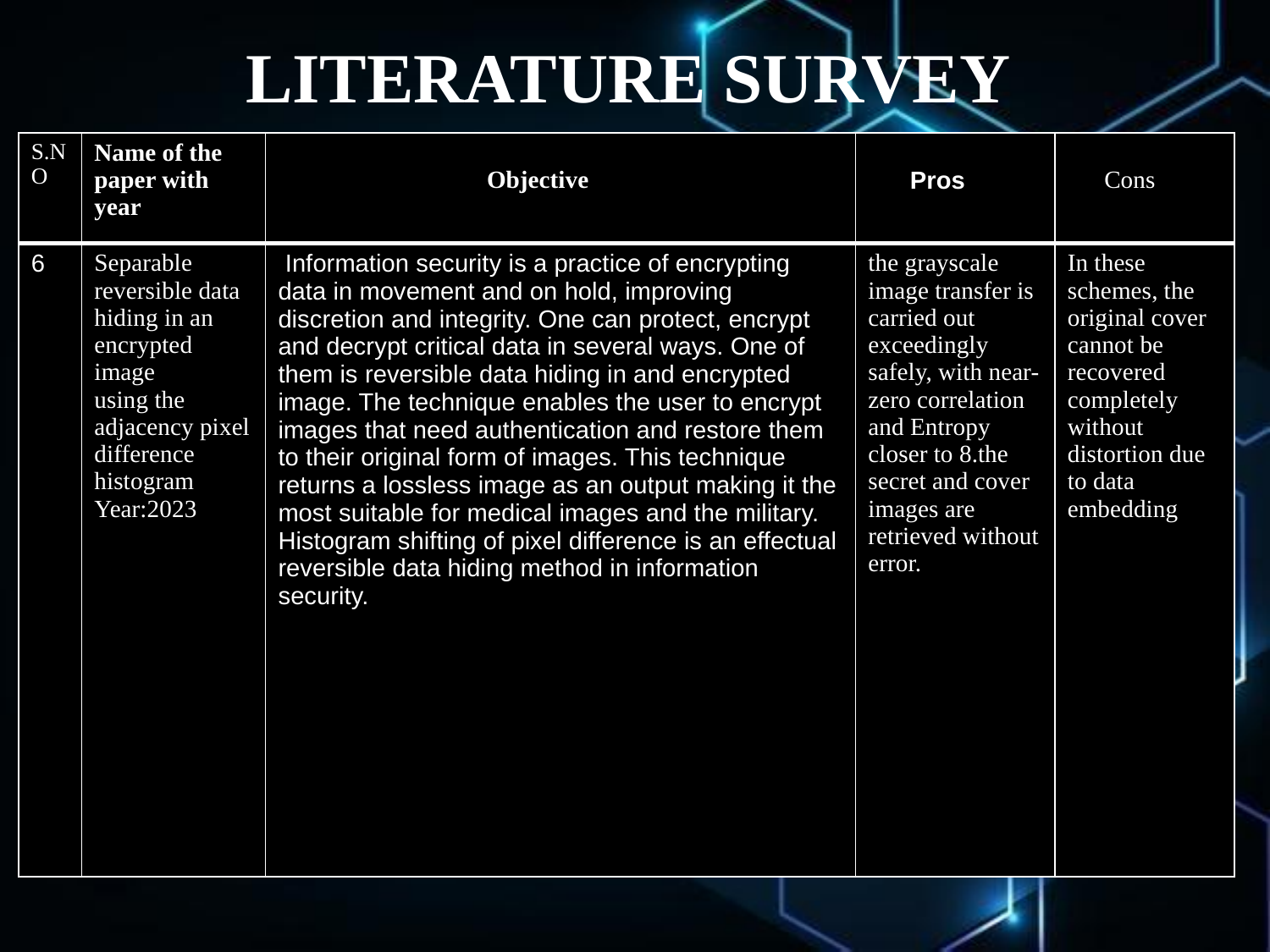

# LITERATURE SURVEY
| S.NO | Name of the paper with year | Objective | Pros | Cons |
| --- | --- | --- | --- | --- |
| 6 | Separable reversible data hiding in an encrypted image using the adjacency pixel difference histogram Year:2023 | Information security is a practice of encrypting data in movement and on hold, improving discretion and integrity. One can protect, encrypt and decrypt critical data in several ways. One of them is reversible data hiding in and encrypted image. The technique enables the user to encrypt images that need authentication and restore them to their original form of images. This technique returns a lossless image as an output making it the most suitable for medical images and the military. Histogram shifting of pixel difference is an effectual reversible data hiding method in information security. | the grayscale image transfer is carried out exceedingly safely, with near-zero correlation and Entropy closer to 8.the secret and cover images are retrieved without error. | In these schemes, the original cover cannot be recovered completely without distortion due to data embedding |